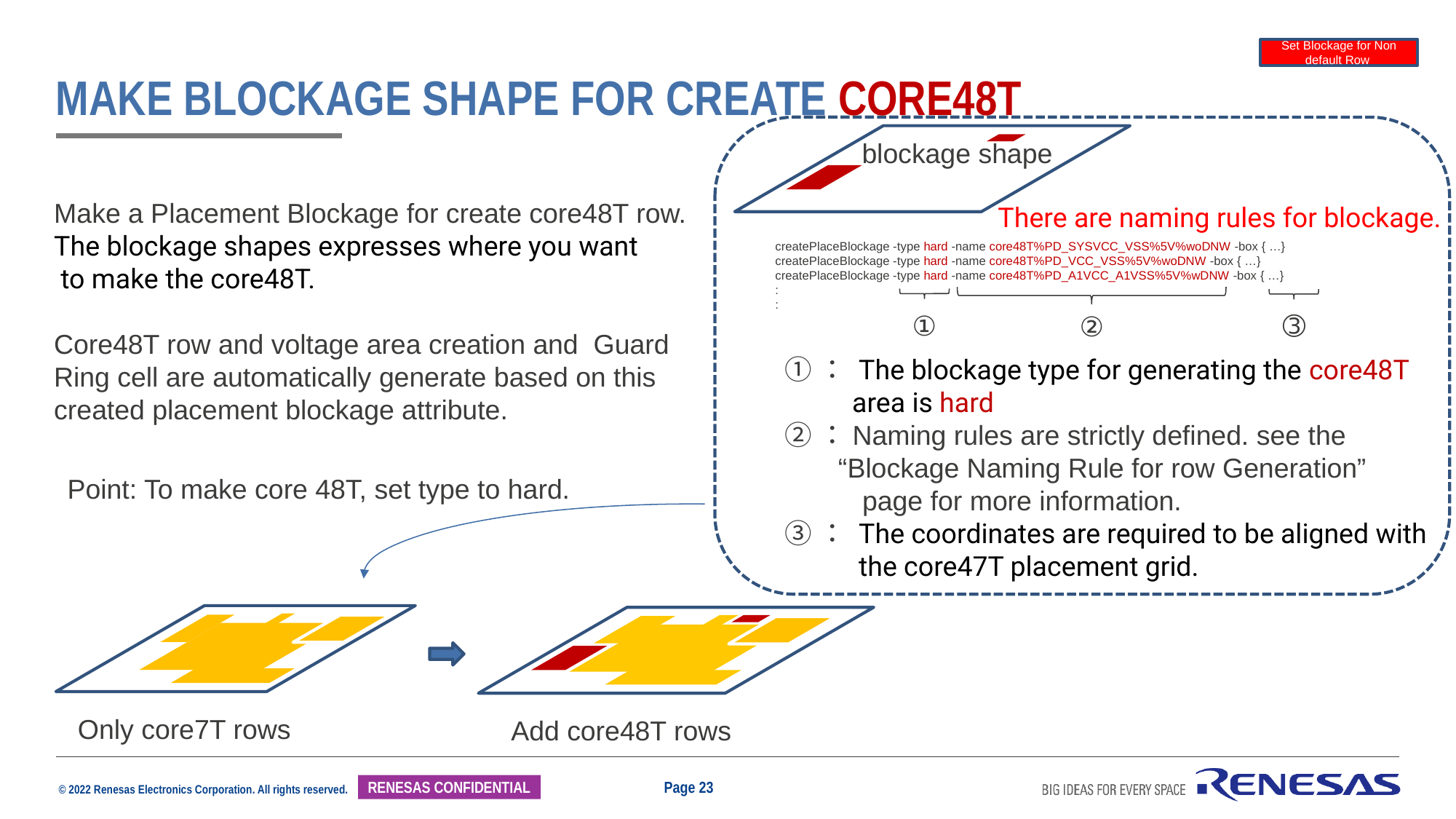

Set Blockage for Non default Row
# Make Blockage shape for create core48T

blockage shape

Make a Placement Blockage for create core48T row.
The blockage shapes expresses where you want
 to make the core48T.

Core48T row and voltage area creation and  Guard
Ring cell are automatically generate based on this
created placement blockage attribute.
There are naming rules for blockage.
createPlaceBlockage -type hard -name core48T%PD_SYSVCC_VSS%5V%woDNW -box { …}
createPlaceBlockage -type hard -name core48T%PD_VCC_VSS%5V%woDNW -box { …}
createPlaceBlockage -type hard -name core48T%PD_A1VCC_A1VSS%5V%wDNW -box { …}
:
:

①
➂
②
①： The blockage type for generating the core48T
　　 area is hard
②：Naming rules are strictly defined. see the
       “Blockage Naming Rule for row Generation”
      　page for more information.
➂： The coordinates are required to be aligned with
 　　the core47T placement grid.
Point: To make core 48T, set type to hard.

Only core7T rows
Add core48T rows